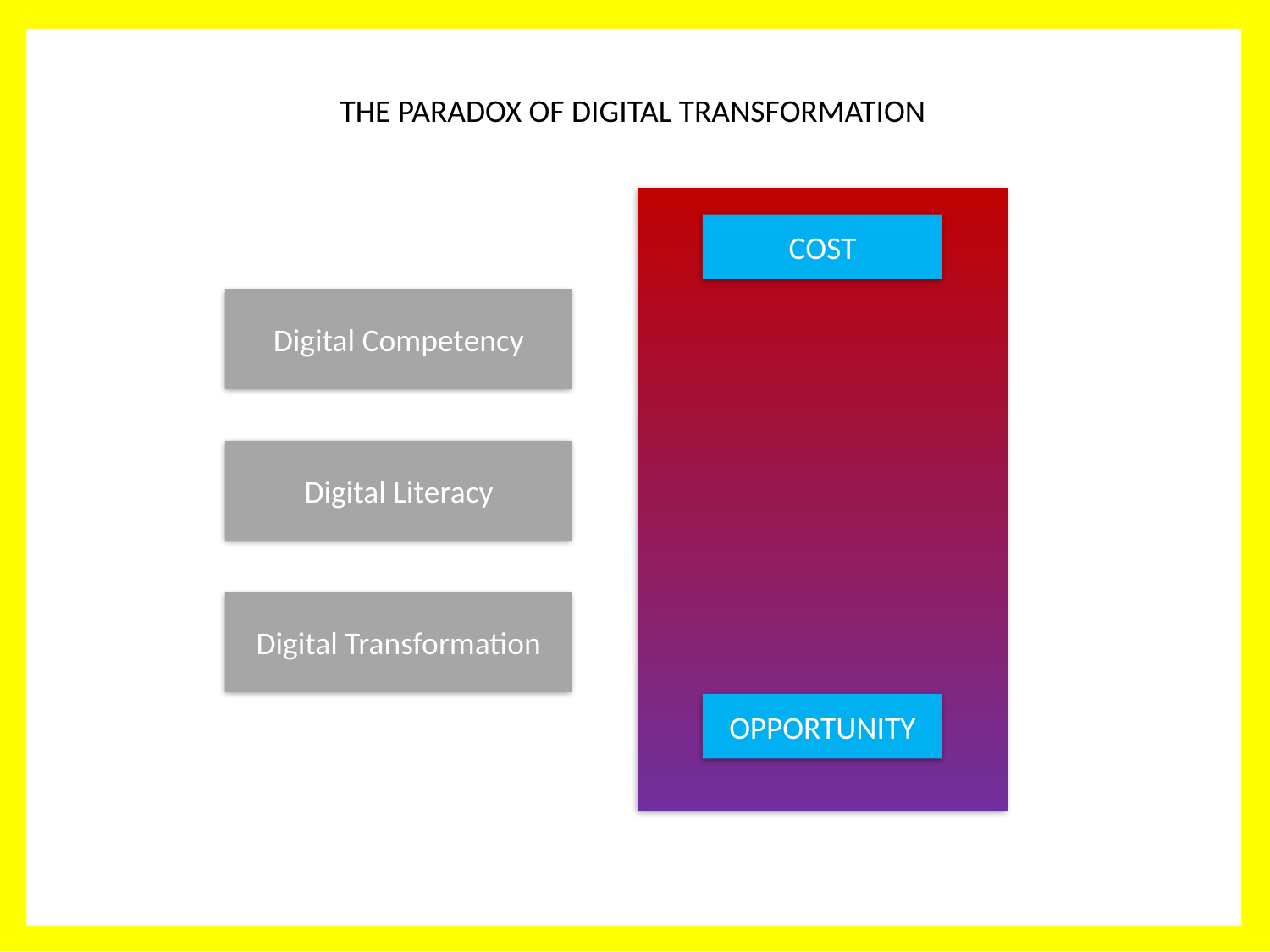

THE PARADOX OF DIGITAL TRANSFORMATION

COST
Digital Competency
Digital Literacy
Digital Transformation
OPPORTUNITY